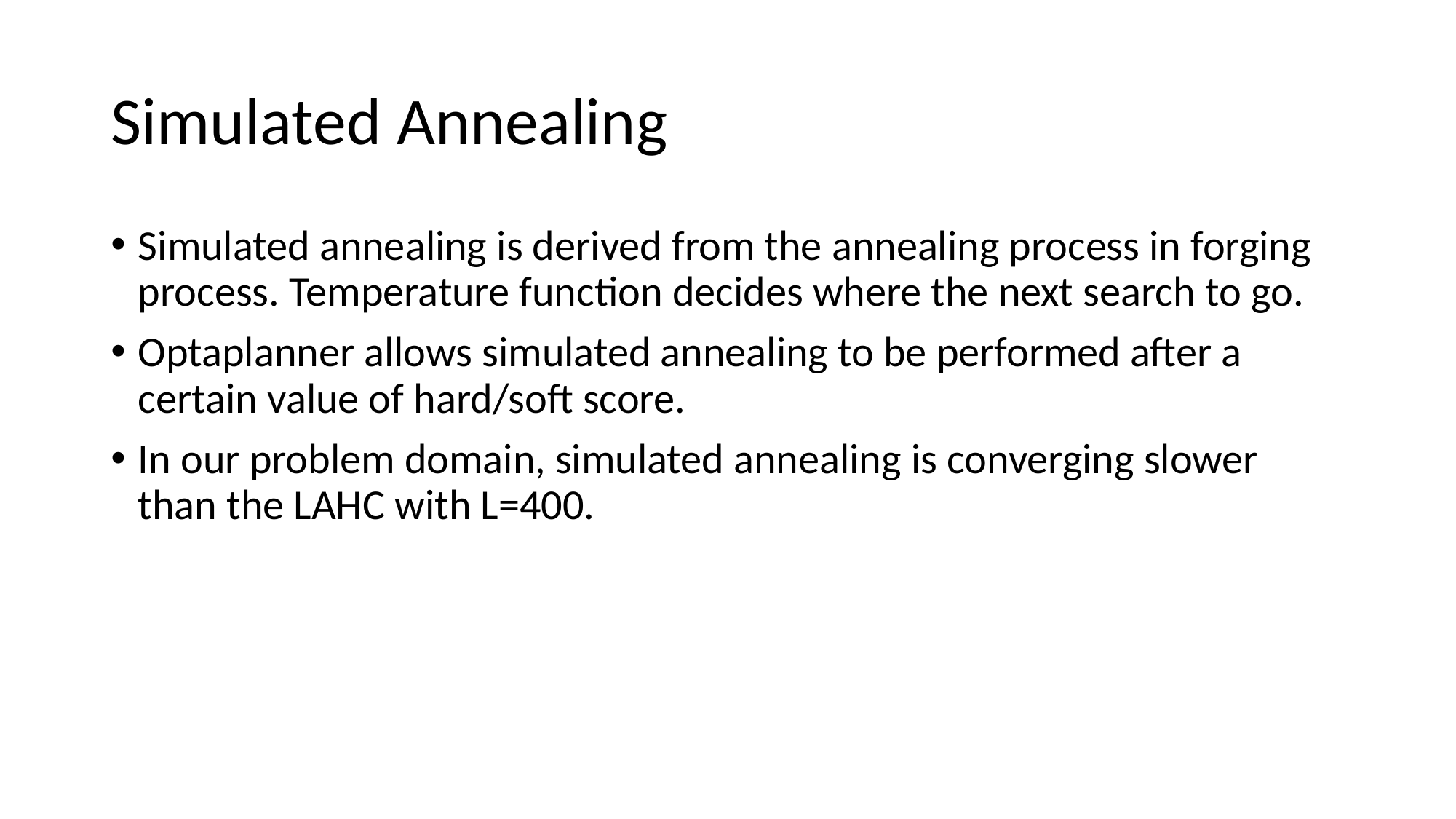

# Simulated Annealing
Simulated annealing is derived from the annealing process in forging process. Temperature function decides where the next search to go.
Optaplanner allows simulated annealing to be performed after a certain value of hard/soft score.
In our problem domain, simulated annealing is converging slower than the LAHC with L=400.